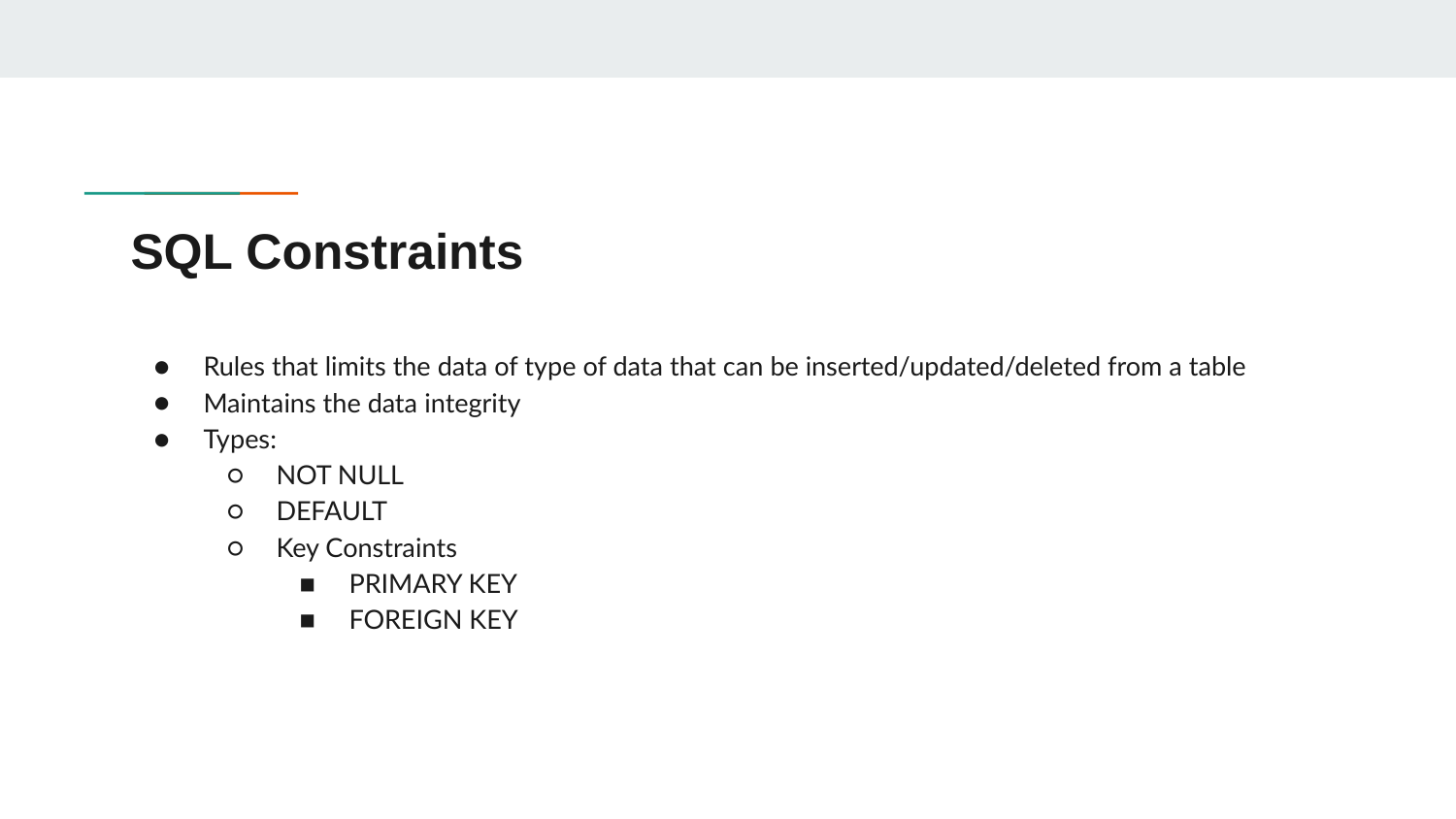

# SQL Constraints
Rules that limits the data of type of data that can be inserted/updated/deleted from a table
Maintains the data integrity
Types:
NOT NULL
DEFAULT
Key Constraints
PRIMARY KEY
FOREIGN KEY